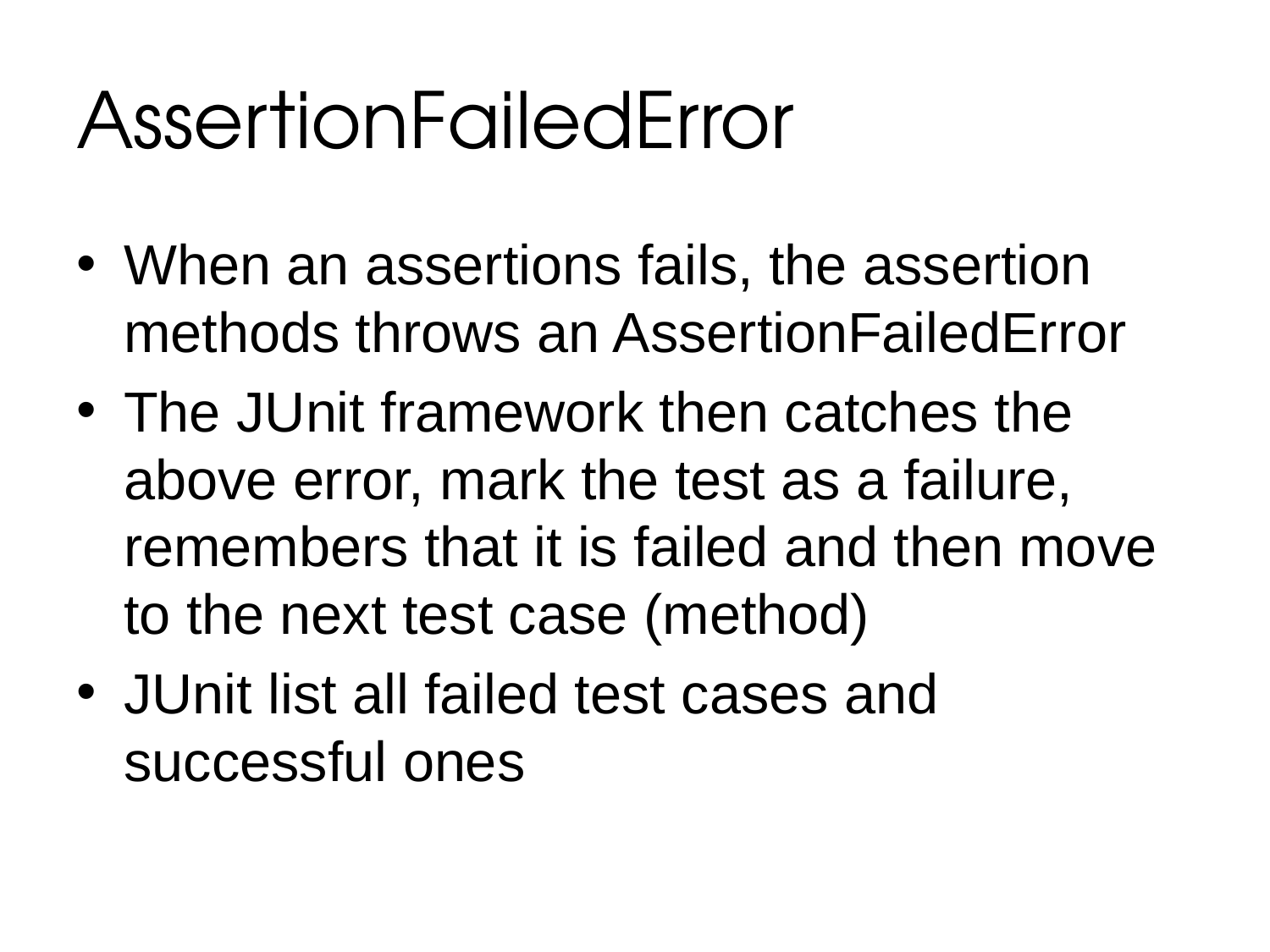

# AssertionFailedError
When an assertions fails, the assertion methods throws an AssertionFailedError
The JUnit framework then catches the above error, mark the test as a failure, remembers that it is failed and then move to the next test case (method)
JUnit list all failed test cases and successful ones